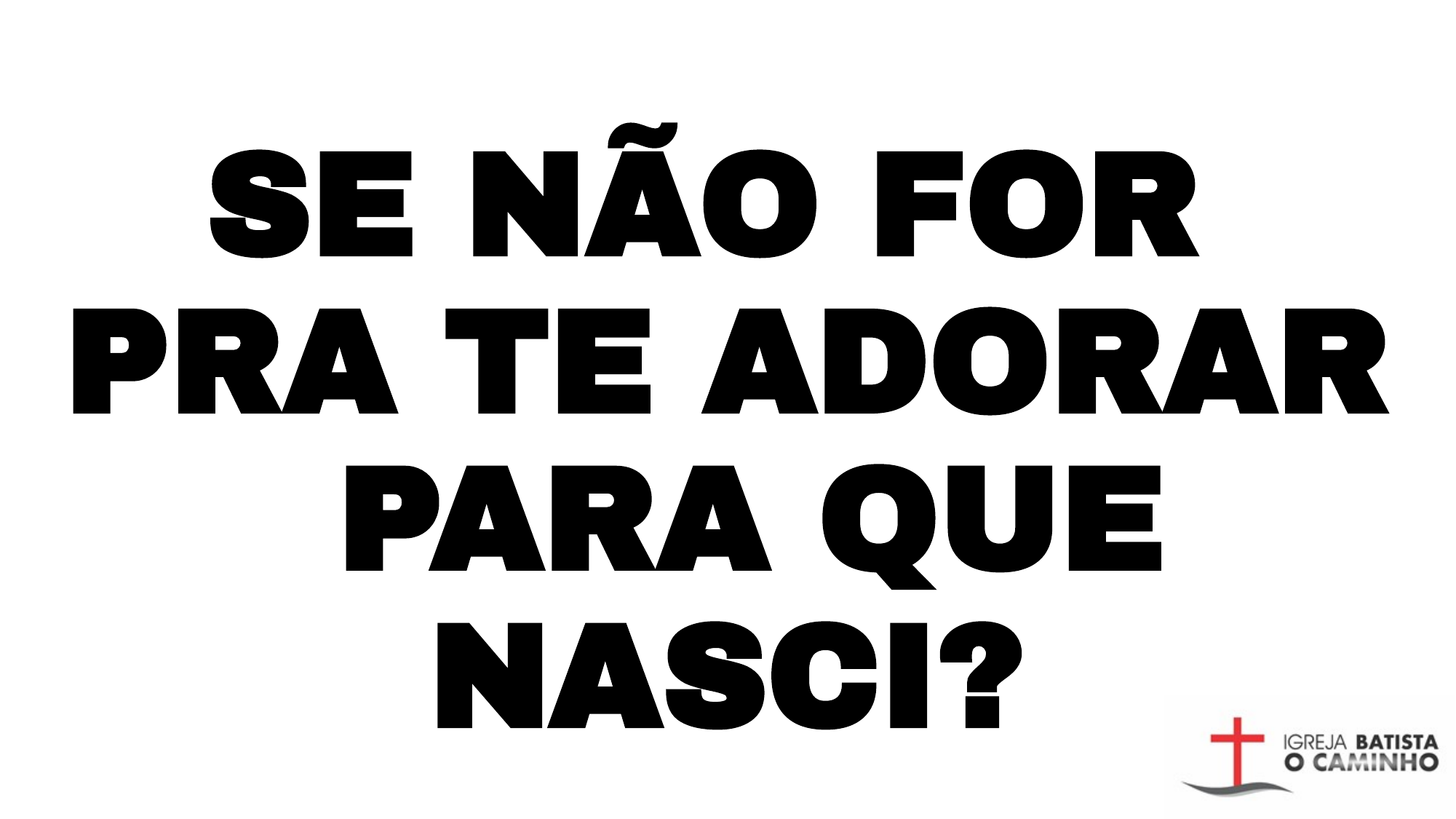

# SE NÃO FOR PRA TE ADORAR PARA QUE NASCI?